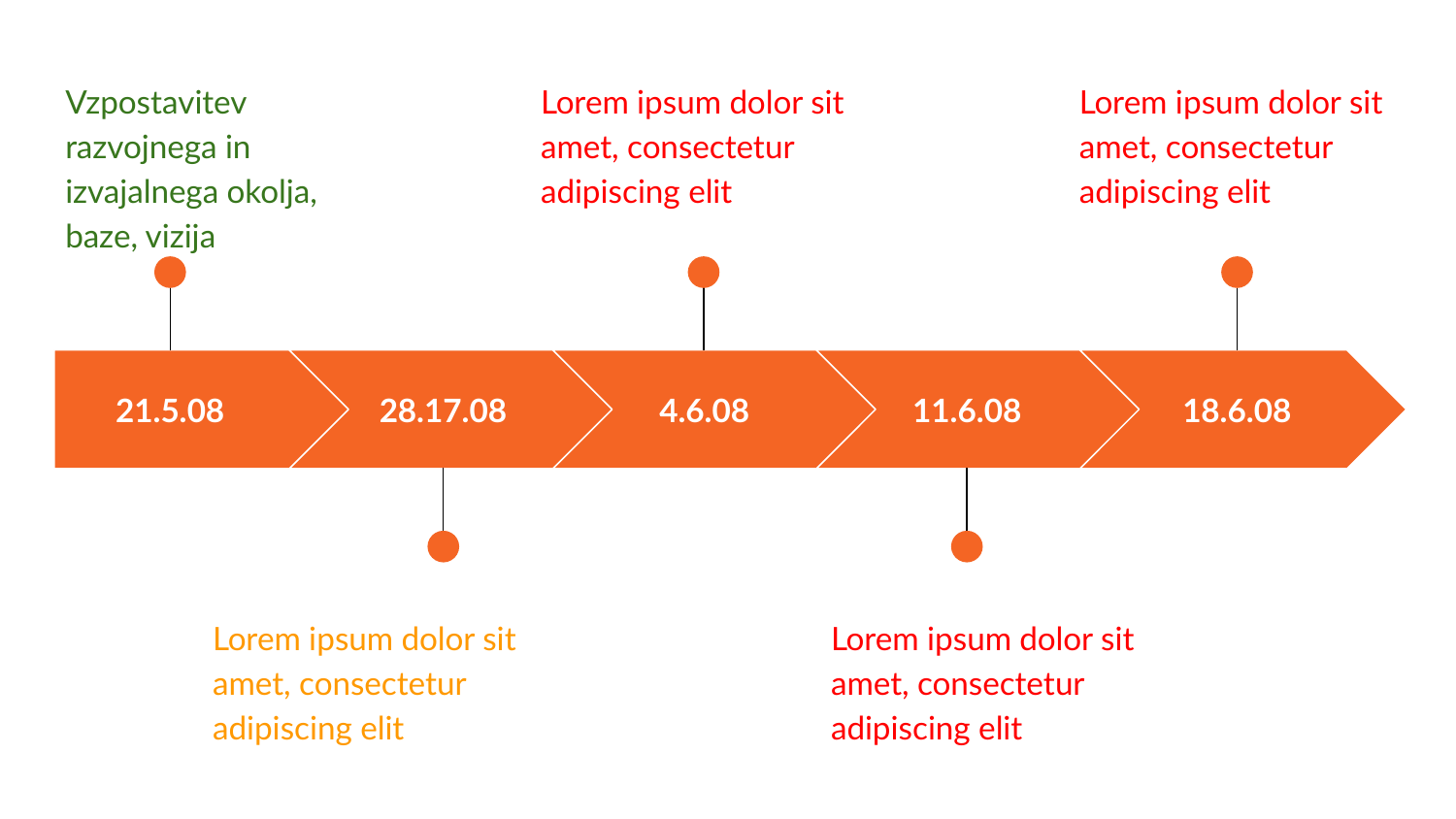

Vzpostavitev razvojnega in izvajalnega okolja, baze, vizija
Lorem ipsum dolor sit amet, consectetur adipiscing elit
Lorem ipsum dolor sit amet, consectetur adipiscing elit

21.5.08
28.17.08
4.6.08
11.6.08
18.6.08

Lorem ipsum dolor sit amet, consectetur adipiscing elit
Lorem ipsum dolor sit amet, consectetur adipiscing elit